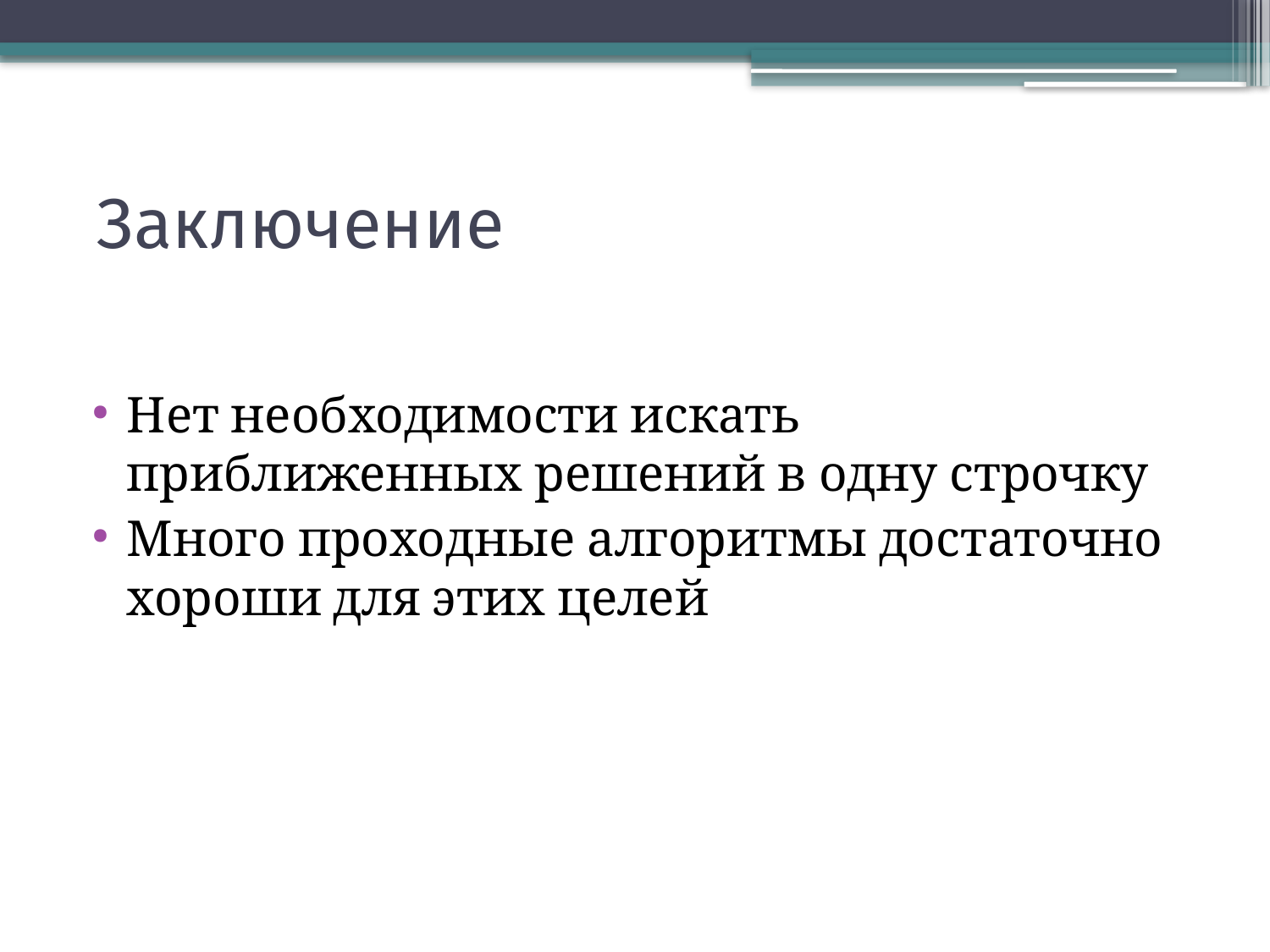

# Заключение

Нет необходимости искать приближенных решений в одну строчку
Много проходные алгоритмы достаточно хороши для этих целей